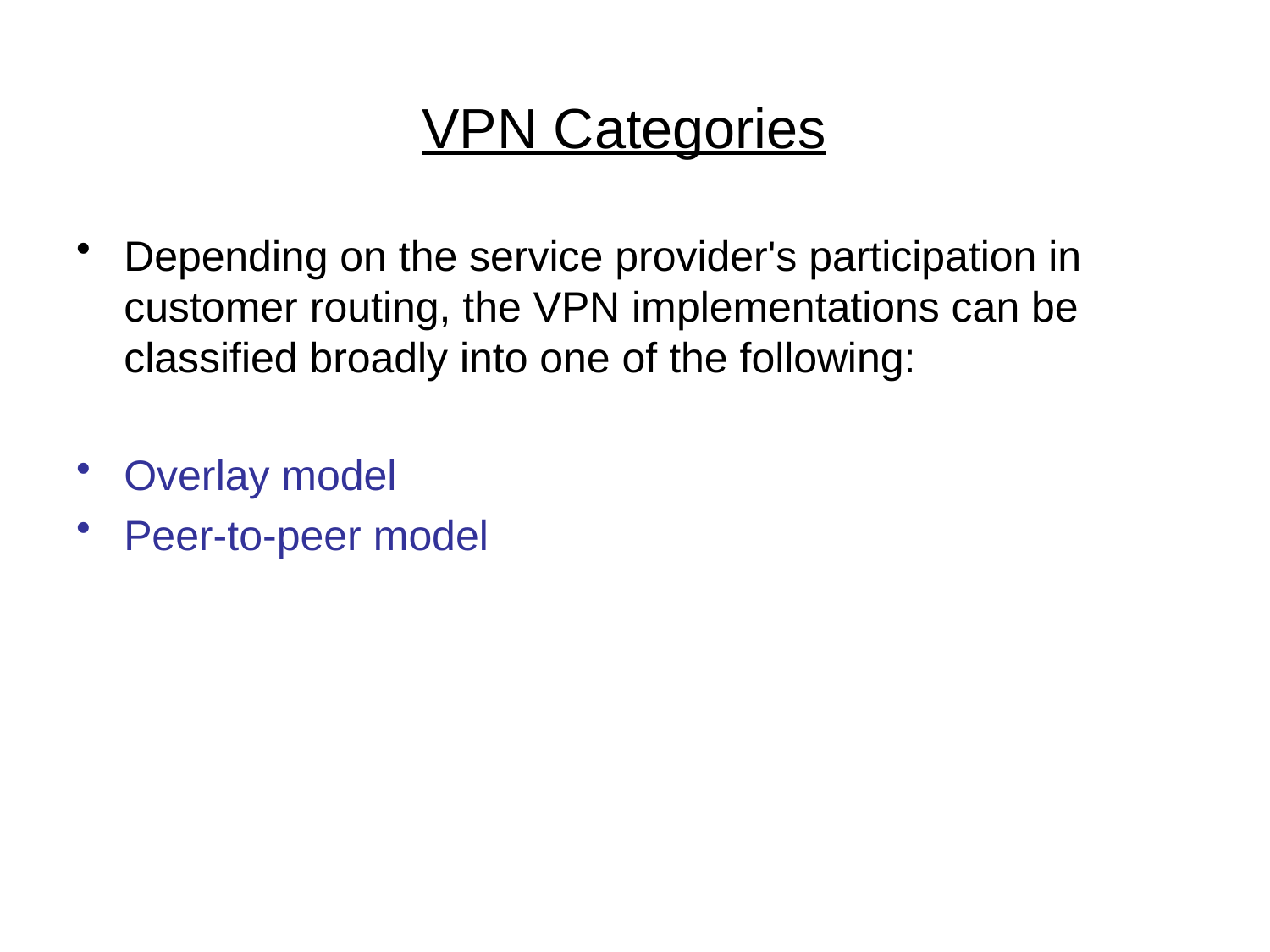

# VPN Categories
Depending on the service provider's participation in customer routing, the VPN implementations can be classified broadly into one of the following:

Overlay model
Peer-to-peer model